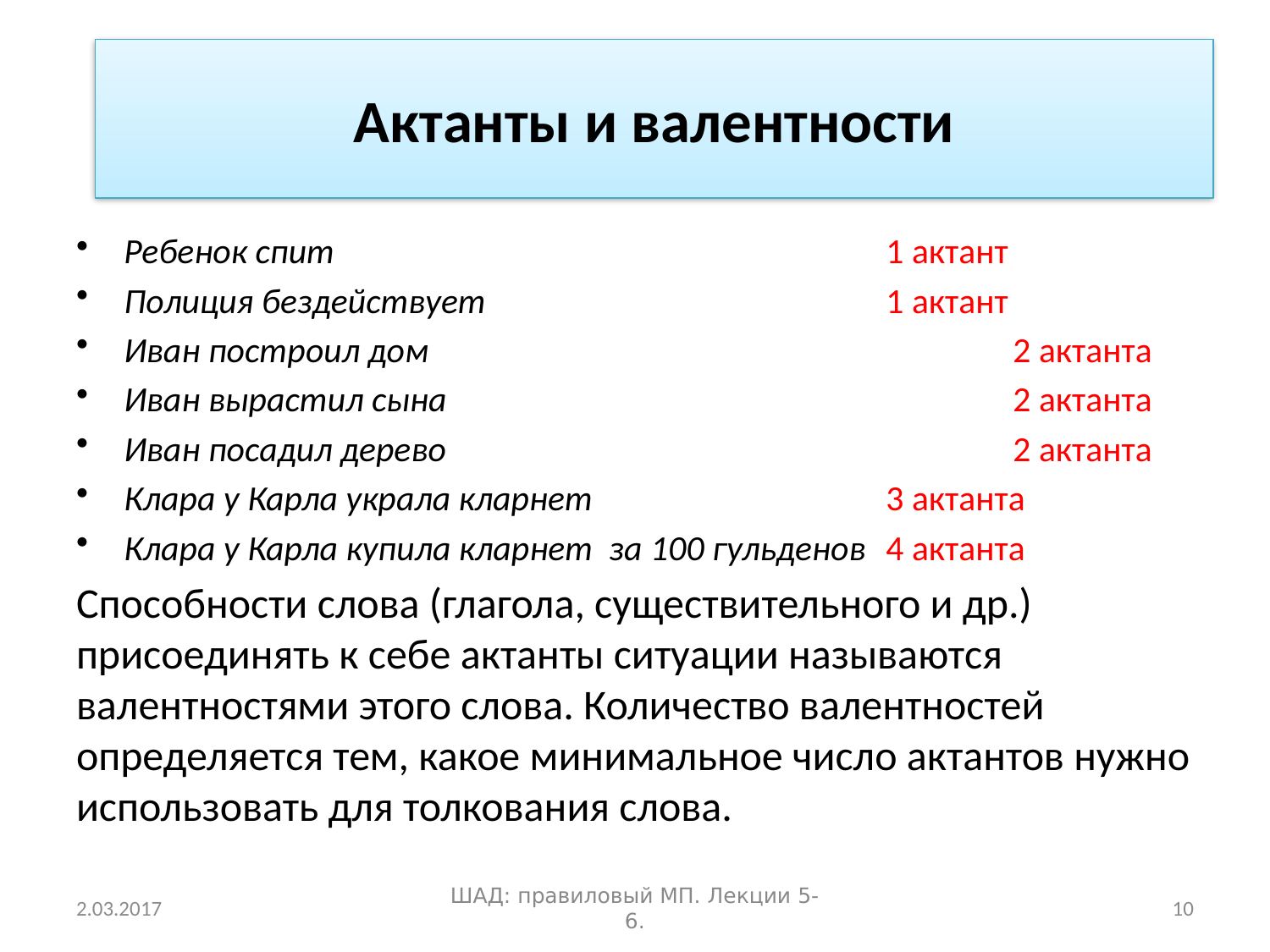

Ребенок спит					1 актант
Полиция бездействует				1 актант
Иван построил дом					2 актанта
Иван вырастил сына					2 актанта
Иван посадил дерево					2 актанта
Клара у Карла украла кларнет 			3 актанта
Клара у Карла купила кларнет  за 100 гульденов	4 актанта
Способности слова (глагола, существительного и др.) присоединять к себе актанты ситуации называются валентностями этого слова. Количество валентностей определяется тем, какое минимальное число актантов нужно использовать для толкования слова.
Актанты и валентности
2.03.2017

ШАД: правиловый МП. Лекции 5-6.
10